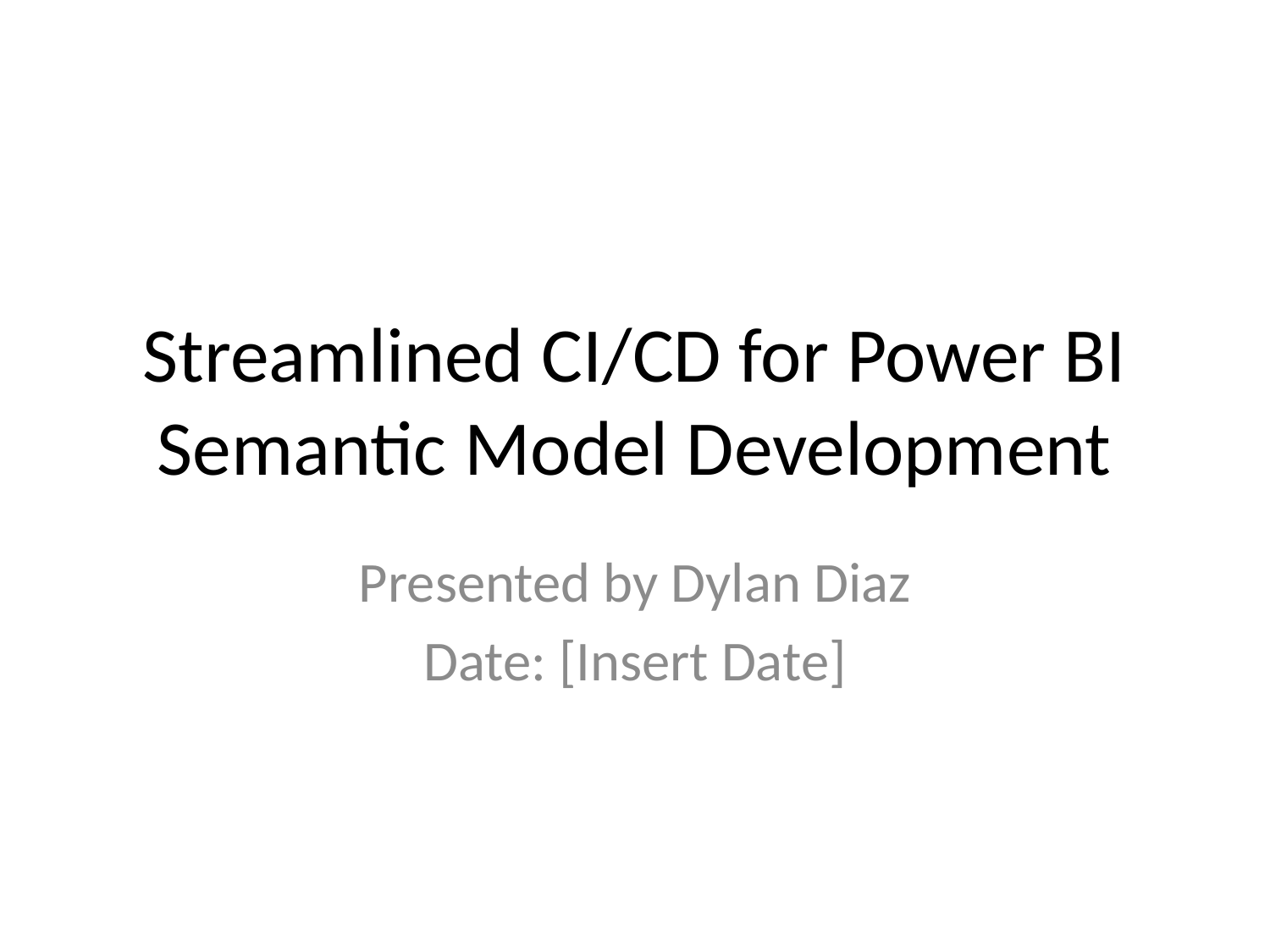

# Streamlined CI/CD for Power BI Semantic Model Development
Presented by Dylan Diaz
Date: [Insert Date]